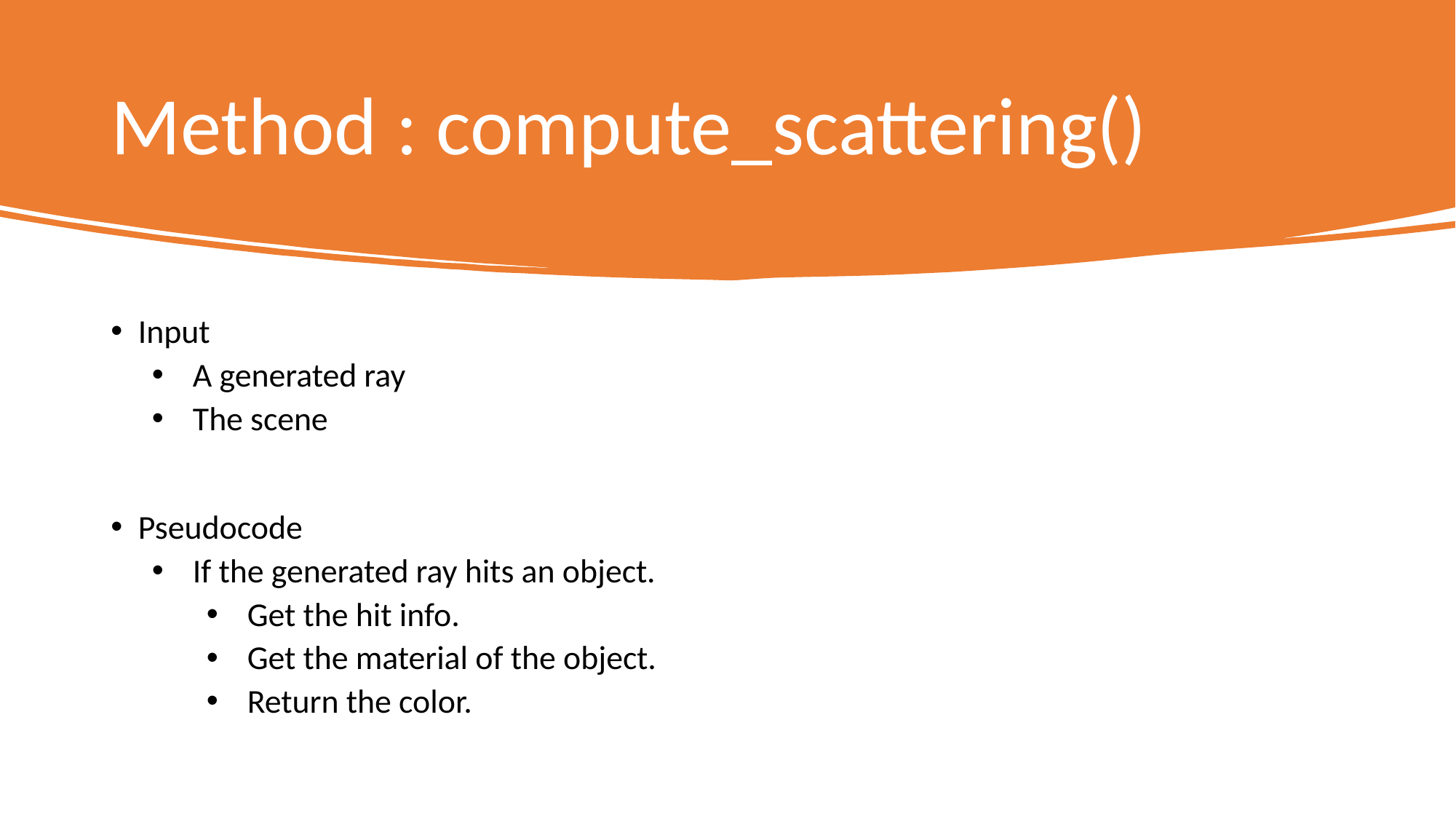

# Method : compute_scattering()
Input
A generated ray
The scene

Pseudocode
If the generated ray hits an object.
Get the hit info.
Get the material of the object.
Return the color.